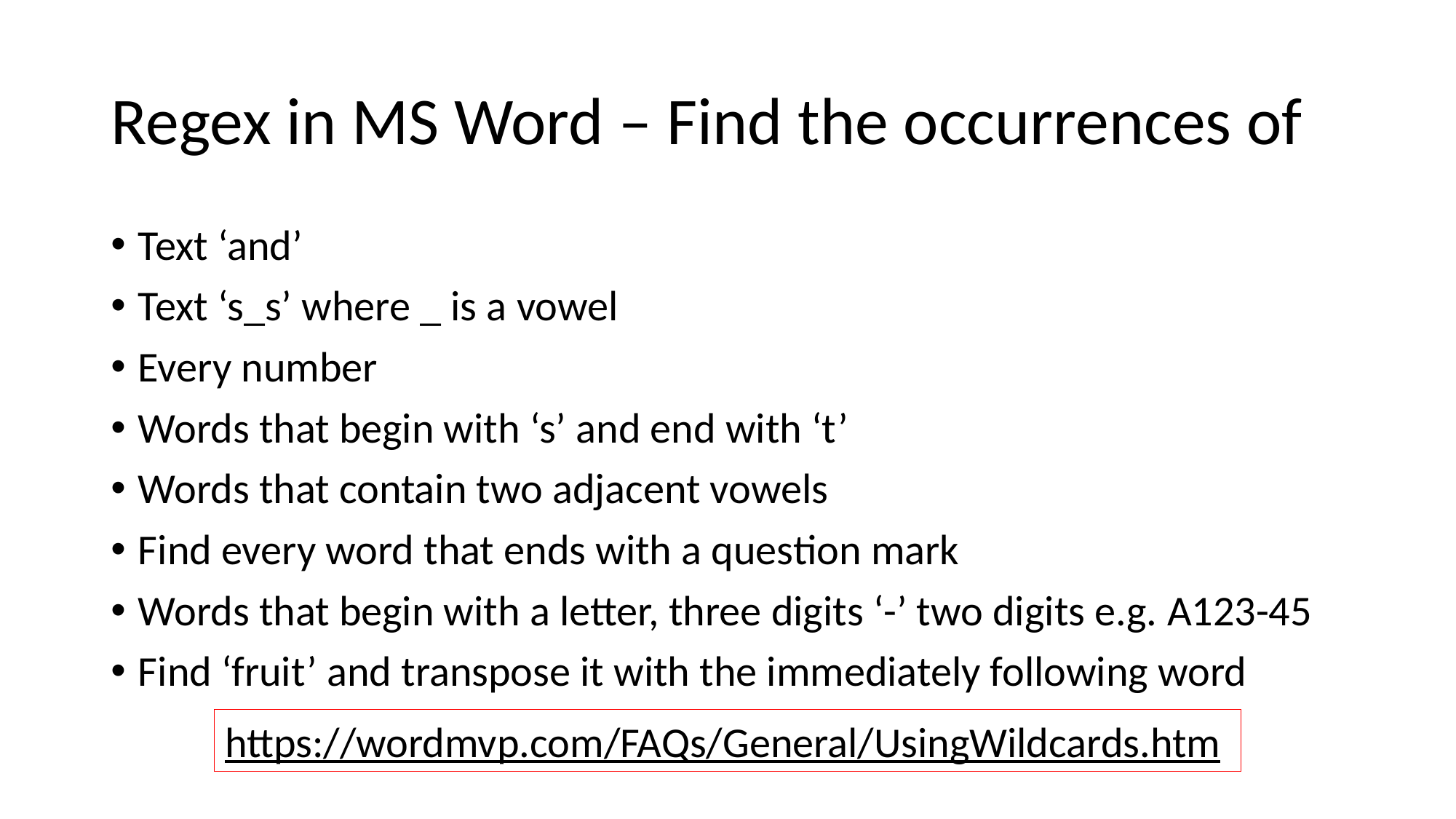

# Regex in MS Word – Find the occurrences of
Text ‘and’
Text ‘s_s’ where _ is a vowel
Every number
Words that begin with ‘s’ and end with ‘t’
Words that contain two adjacent vowels
Find every word that ends with a question mark
Words that begin with a letter, three digits ‘-’ two digits e.g. A123-45
Find ‘fruit’ and transpose it with the immediately following word
https://wordmvp.com/FAQs/General/UsingWildcards.htm